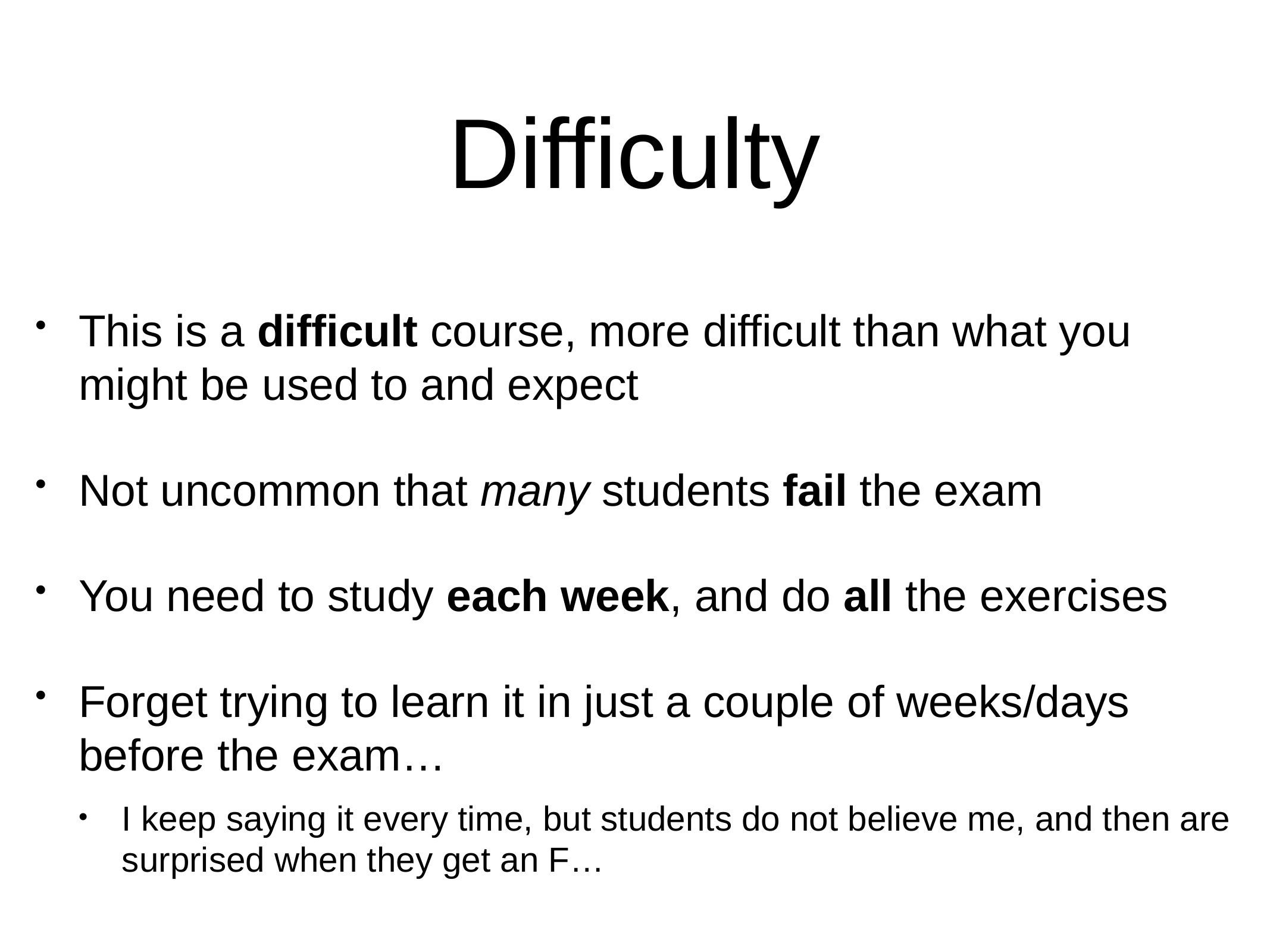

# Difficulty
This is a difficult course, more difficult than what you might be used to and expect
Not uncommon that many students fail the exam
You need to study each week, and do all the exercises
Forget trying to learn it in just a couple of weeks/days before the exam…
I keep saying it every time, but students do not believe me, and then are surprised when they get an F…